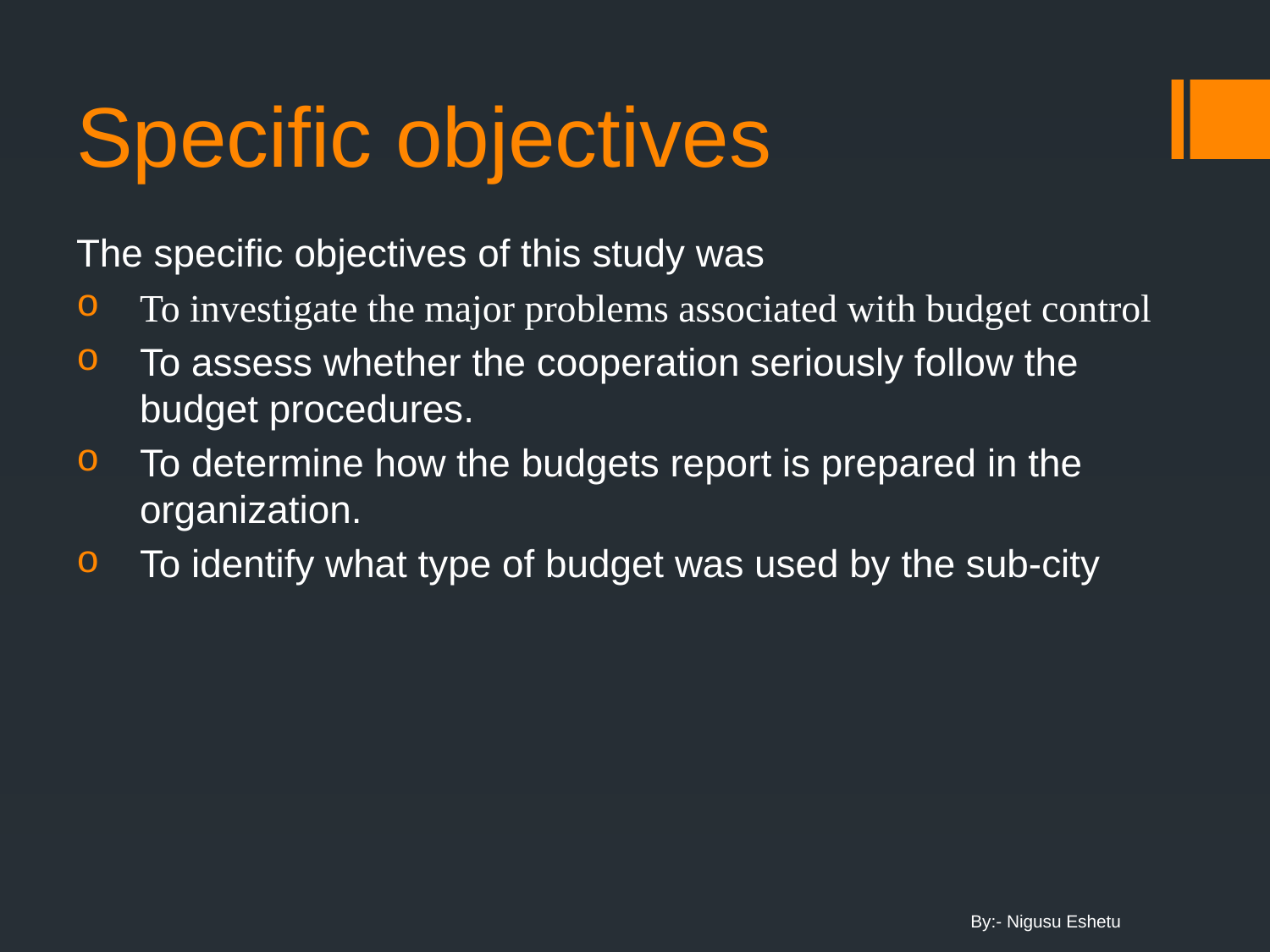

# Specific objectives
The specific objectives of this study was
To investigate the major problems associated with budget control
To assess whether the cooperation seriously follow the budget procedures.
To determine how the budgets report is prepared in the organization.
To identify what type of budget was used by the sub-city

By:- Nigusu Eshetu